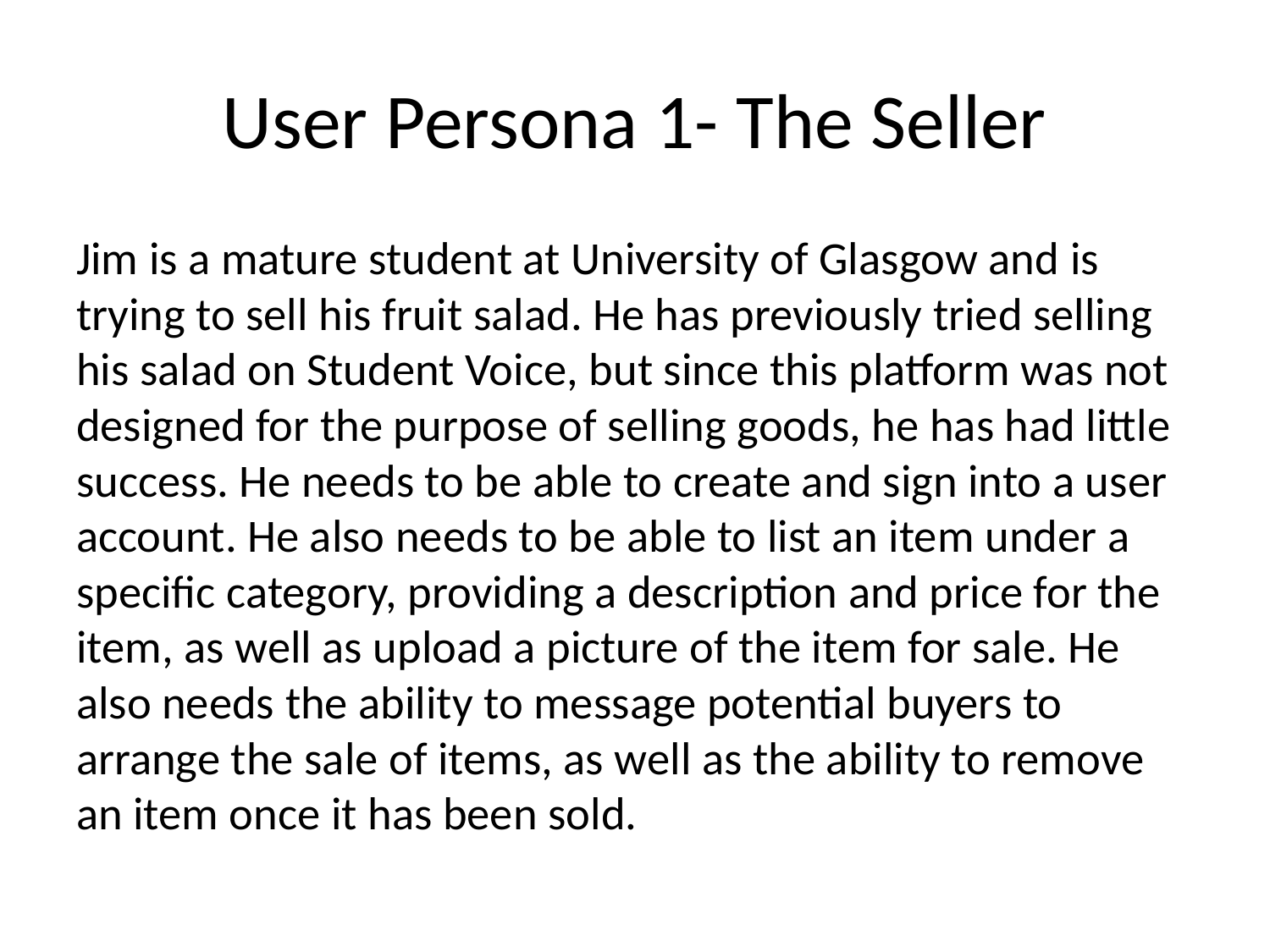

# User Persona 1- The Seller
Jim is a mature student at University of Glasgow and is trying to sell his fruit salad. He has previously tried selling his salad on Student Voice, but since this platform was not designed for the purpose of selling goods, he has had little success. He needs to be able to create and sign into a user account. He also needs to be able to list an item under a specific category, providing a description and price for the item, as well as upload a picture of the item for sale. He also needs the ability to message potential buyers to arrange the sale of items, as well as the ability to remove an item once it has been sold.